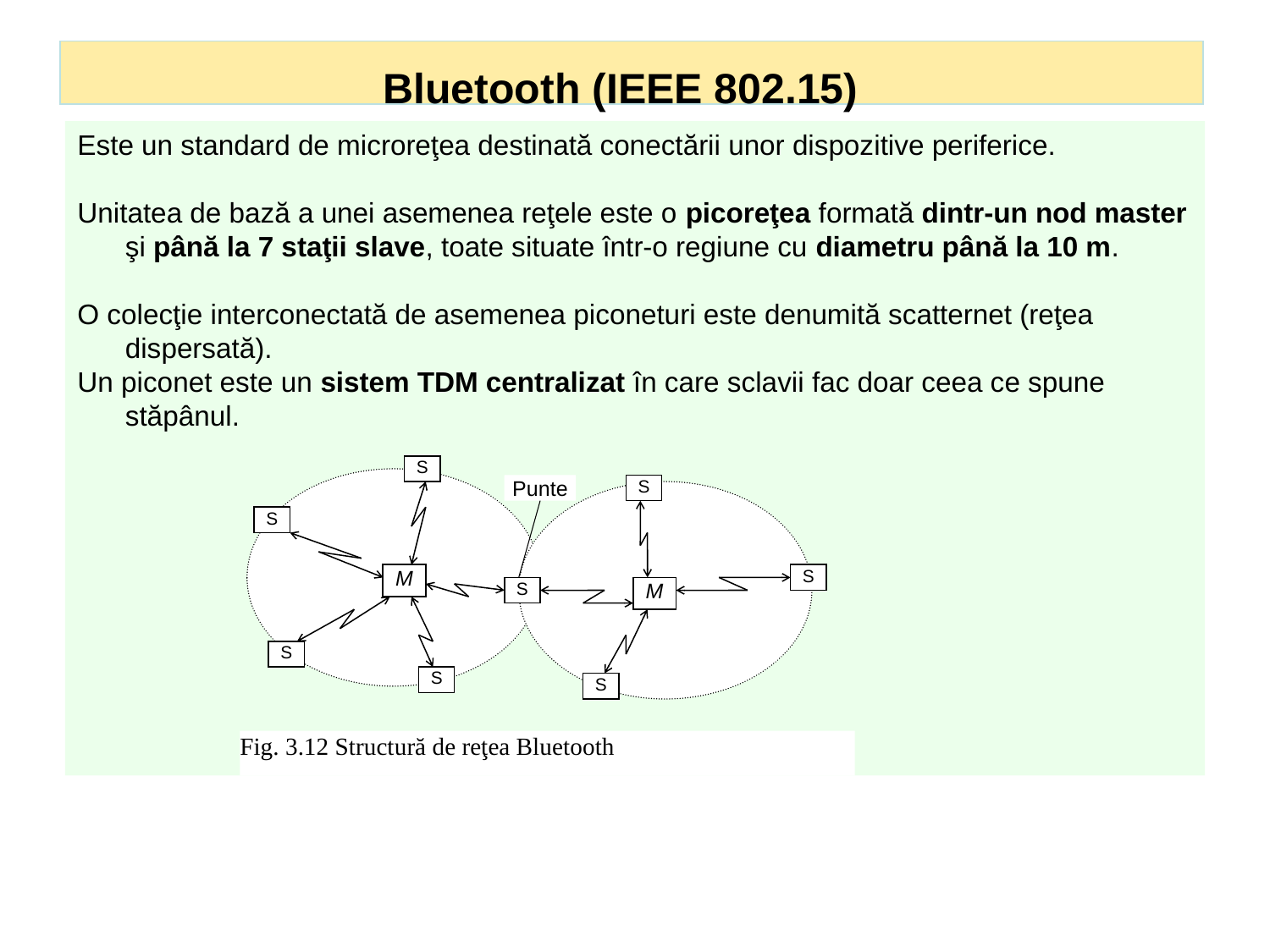

# Bluetooth (IEEE 802.15)
Este un standard de microreţea destinată conectării unor dispozitive periferice.

Unitatea de bază a unei asemenea reţele este o picoreţea formată dintr-un nod master şi până la 7 staţii slave, toate situate într-o regiune cu diametru până la 10 m.

O colecţie interconectată de asemenea piconeturi este denumită scatternet (reţea dispersată).
Un piconet este un sistem TDM centralizat în care sclavii fac doar ceea ce spune stăpânul.

S

Punte
S

S

M
S
S
M

S
S
S
Fig. 3.12 Structură de reţea Bluetooth